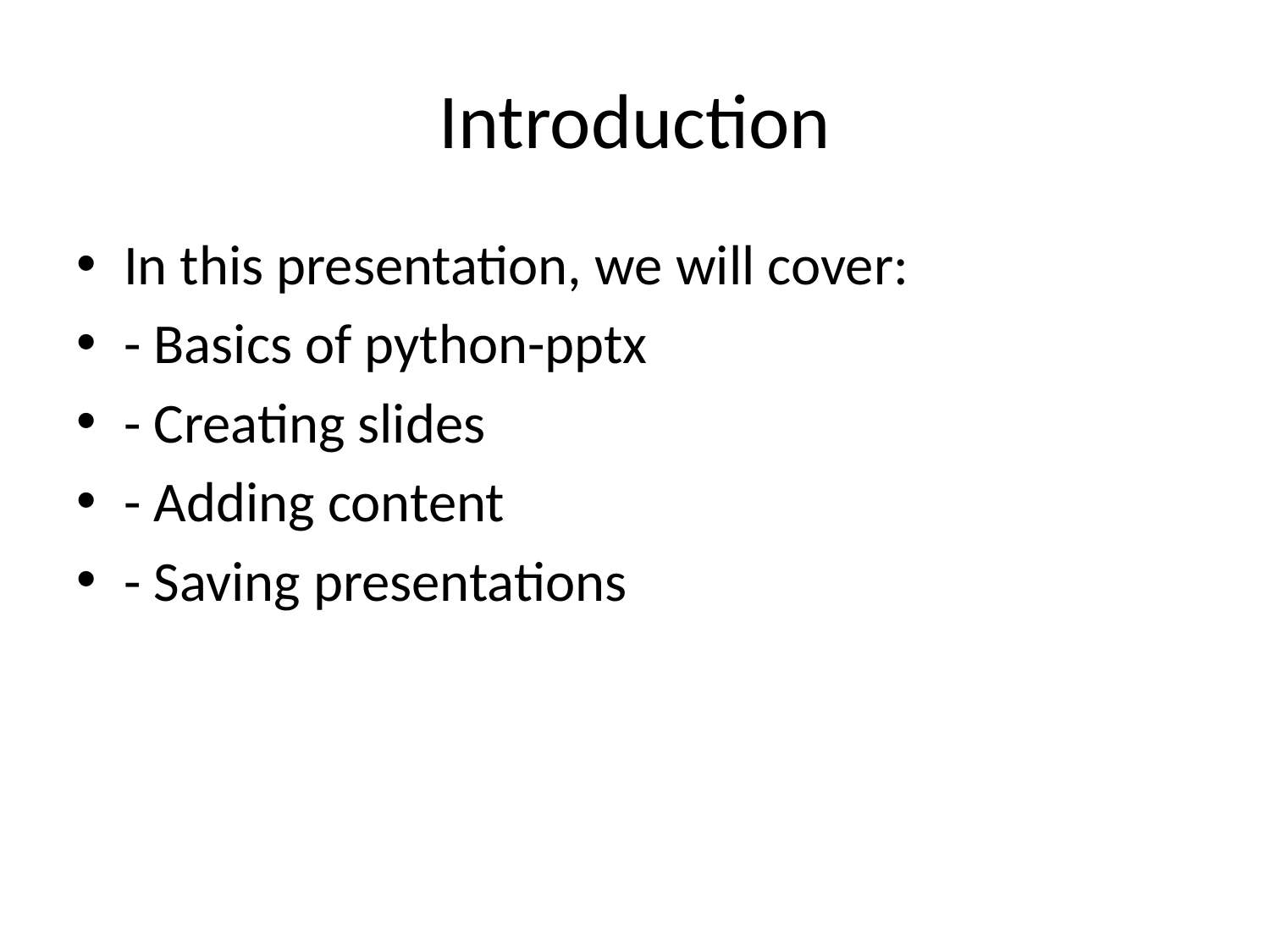

# Introduction
In this presentation, we will cover:
- Basics of python-pptx
- Creating slides
- Adding content
- Saving presentations